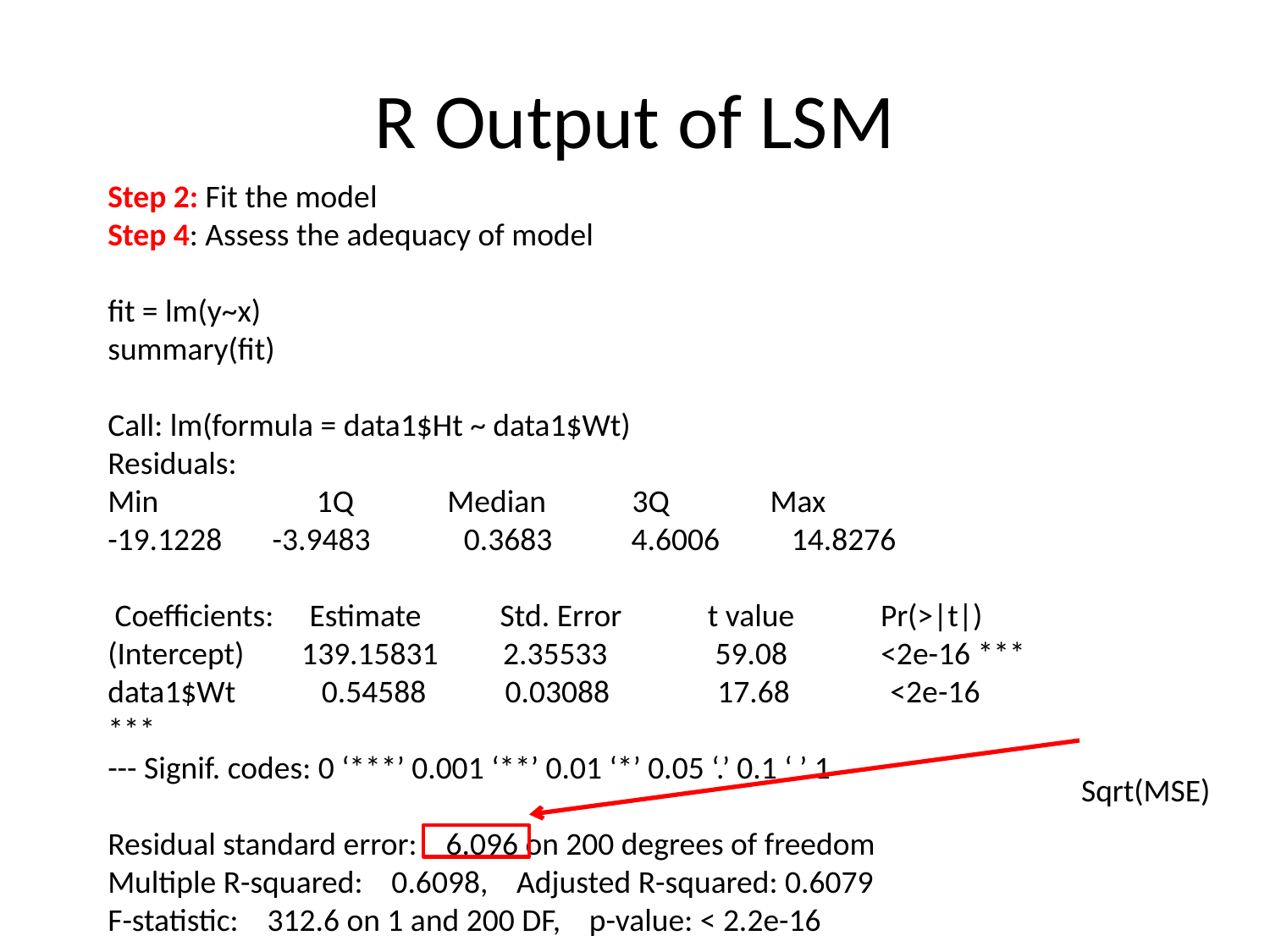

# R Output of LSM
Step 2: Fit the model
Step 4: Assess the adequacy of model

fit = lm(y~x)
summary(fit)

Call: lm(formula = data1$Ht ~ data1$Wt)
Residuals:
Min                      1Q             Median            3Q              Max
-19.1228       -3.9483             0.3683           4.6006          14.8276

 Coefficients:     Estimate           Std. Error            t value            Pr(>|t|)
(Intercept)        139.15831         2.35533               59.08             <2e-16 ***
data1$Wt            0.54588           0.03088               17.68              <2e-16 ***
--- Signif. codes: 0 ‘***’ 0.001 ‘**’ 0.01 ‘*’ 0.05 ‘.’ 0.1 ‘ ’ 1

Residual standard error:    6.096 on 200 degrees of freedom
Multiple R-squared:    0.6098,    Adjusted R-squared: 0.6079
F-statistic:    312.6 on 1 and 200 DF,    p-value: < 2.2e-16

Sqrt(MSE)